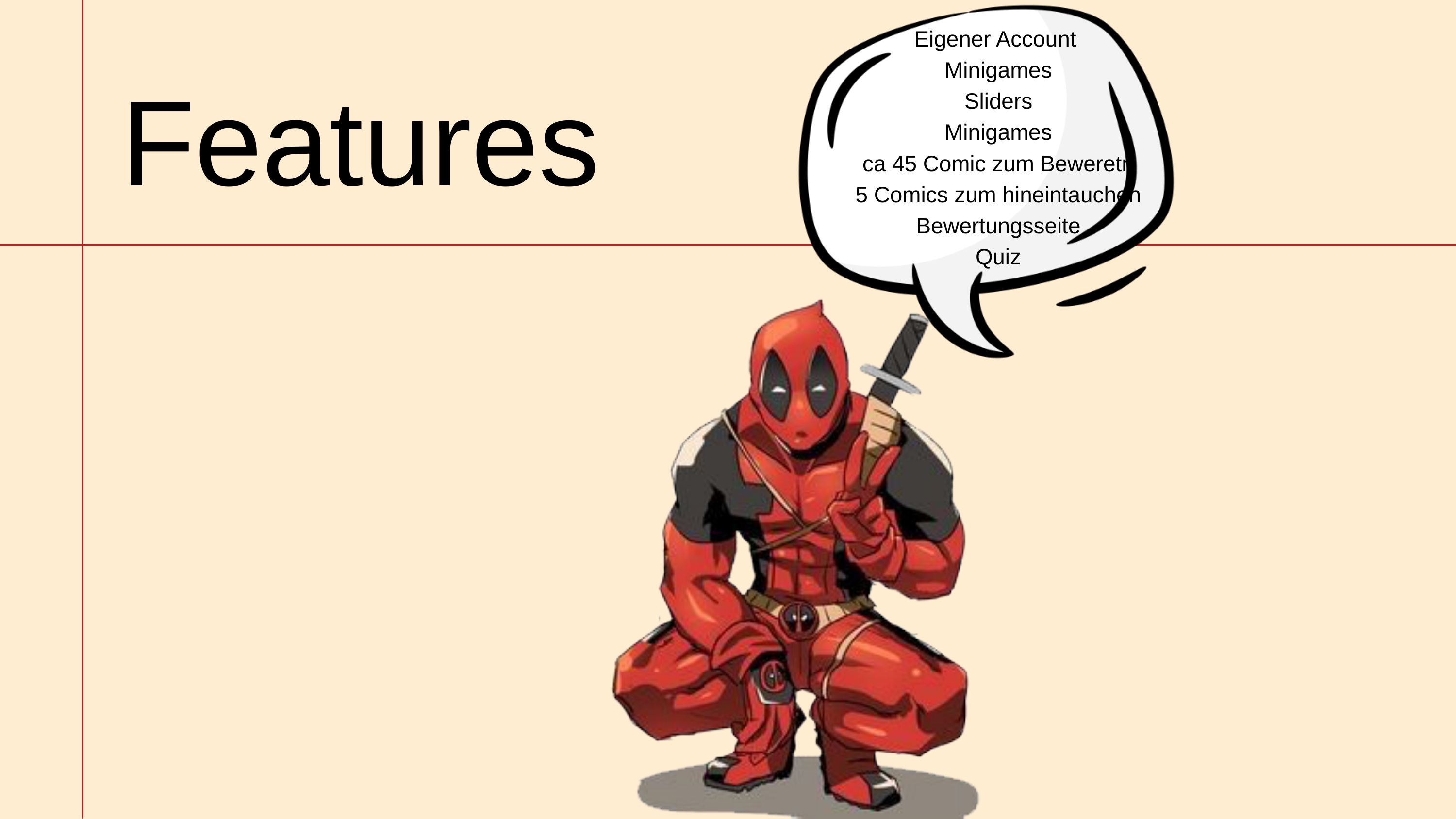

Eigener Account
Minigames
Sliders
Minigames
ca 45 Comic zum Beweretn
5 Comics zum hineintauchen
Bewertungsseite
Quiz

Features